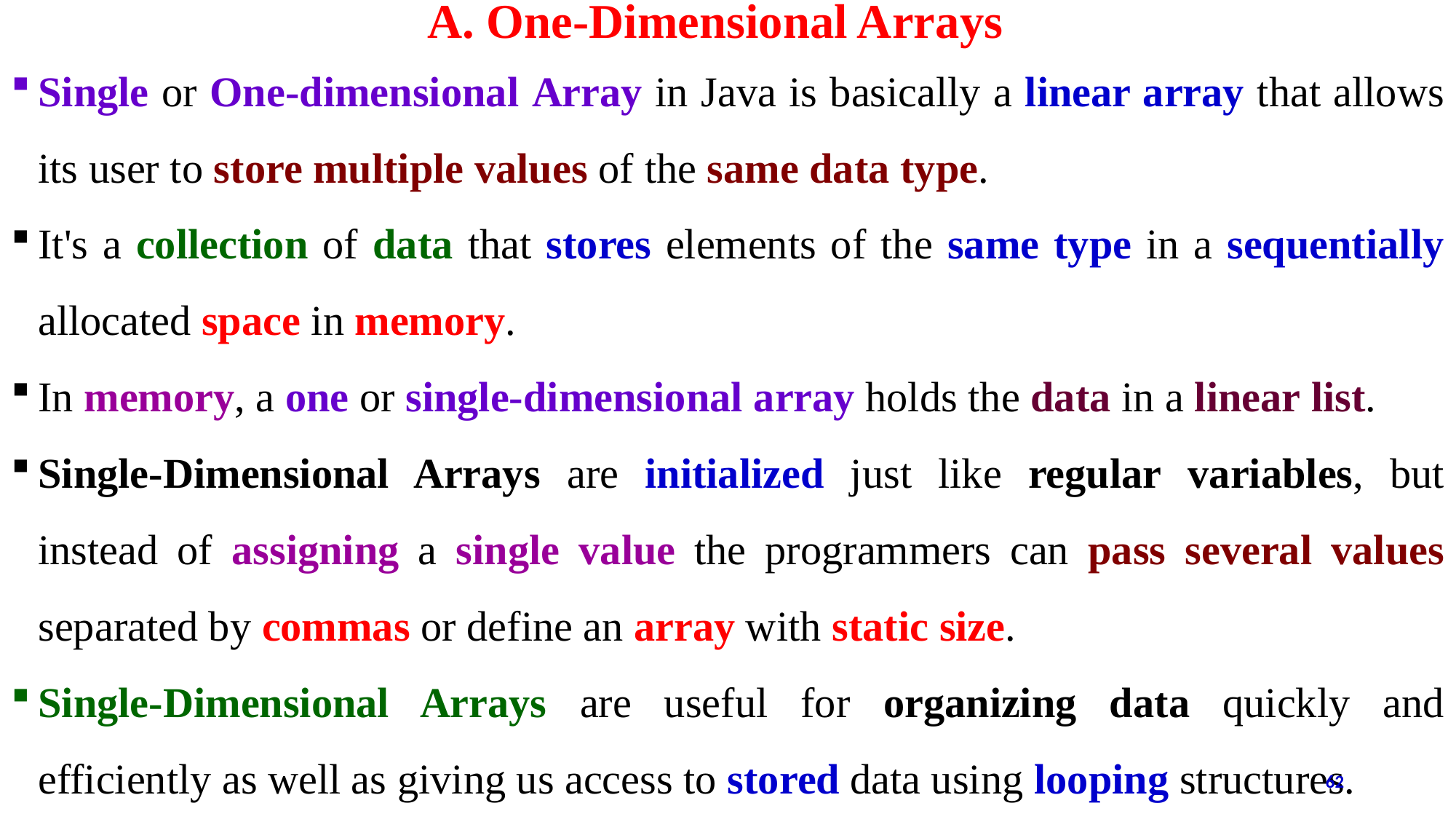

# A. One-Dimensional Arrays
Single or One-dimensional Array in Java is basically a linear array that allows its user to store multiple values of the same data type.
It's a collection of data that stores elements of the same type in a sequentially allocated space in memory.
In memory, a one or single-dimensional array holds the data in a linear list.
Single-Dimensional Arrays are initialized just like regular variables, but instead of assigning a single value the programmers can pass several values separated by commas or define an array with static size.
Single-Dimensional Arrays are useful for organizing data quickly and efficiently as well as giving us access to stored data using looping structures.

62